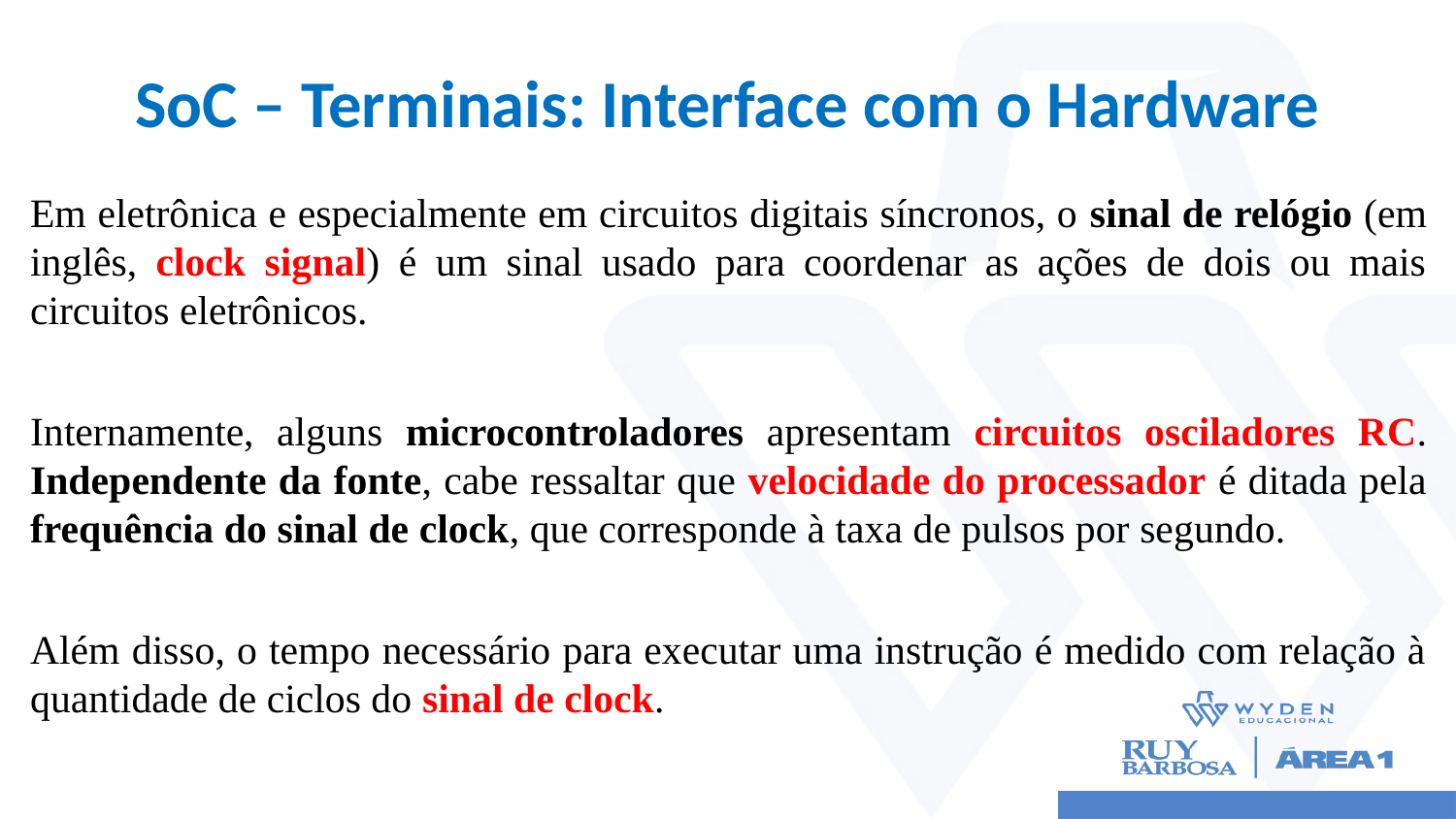

# SoC – Terminais: Interface com o Hardware
Em eletrônica e especialmente em circuitos digitais síncronos, o sinal de relógio (em inglês, clock signal) é um sinal usado para coordenar as ações de dois ou mais circuitos eletrônicos.

Internamente, alguns microcontroladores apresentam circuitos osciladores RC. Independente da fonte, cabe ressaltar que velocidade do processador é ditada pela frequência do sinal de clock, que corresponde à taxa de pulsos por segundo.

Além disso, o tempo necessário para executar uma instrução é medido com relação à quantidade de ciclos do sinal de clock.